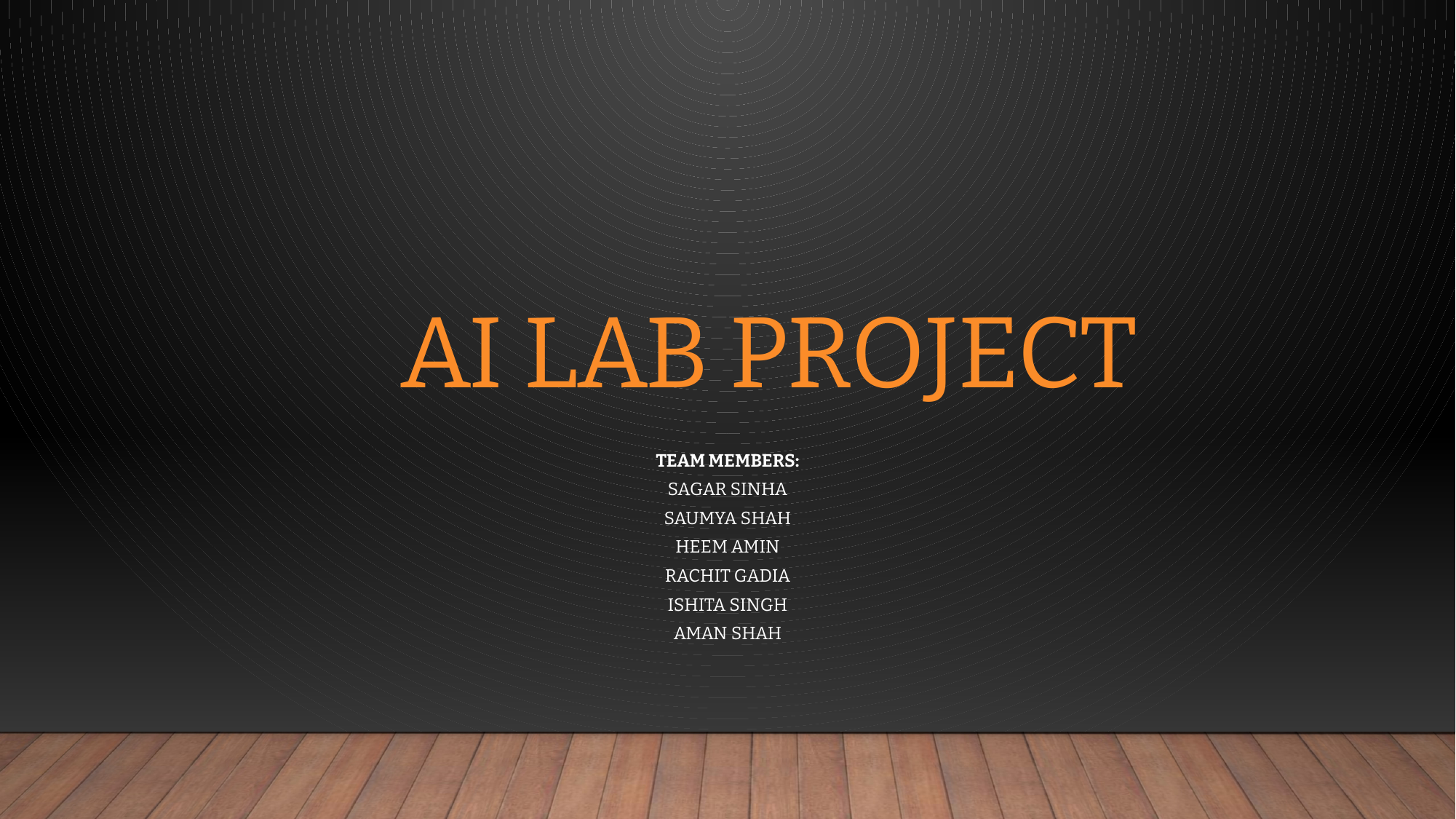

# AI Lab PROJECT
TEAM MEMBERS:
SAGAR SINHA
SAUMYA SHAH
HEEM AMIN
RACHIT GADIA
ISHITA SINGH
AMAN SHAH